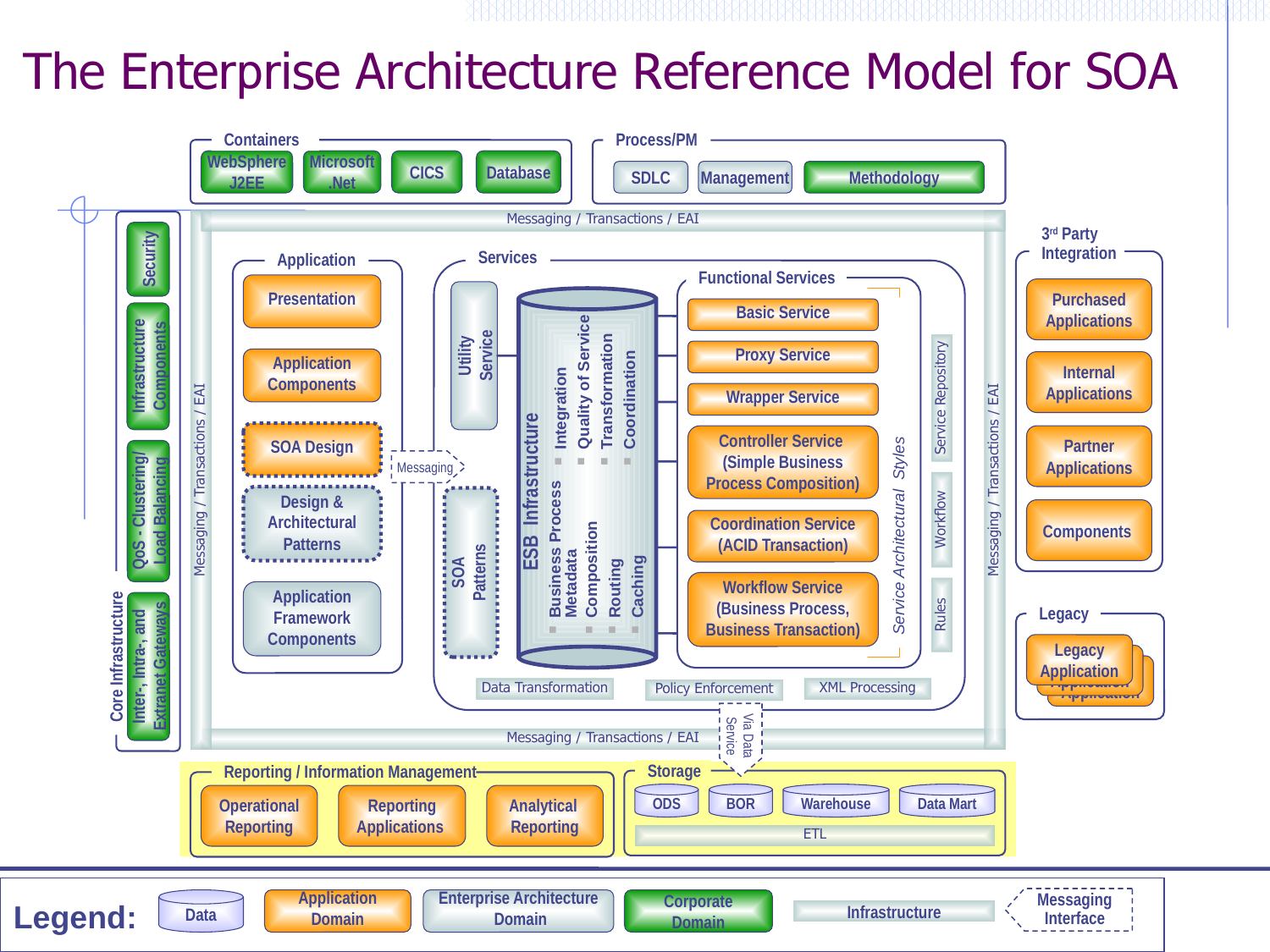

# The Enterprise Architecture Reference Model for SOA
Containers
Process/PM

WebSphere
J2EE
Microsoft
.Net
CICS
Database
SDLC
Management
Methodology
Messaging / Transactions / EAI
3rd Party
Integration
Security
Services
Application

Functional Services
Presentation

Integration
Quality of Service
Transformation
Coordination

Business Process Metadata
Composition
Routing
Caching
ESB  Infrastructure

Purchased
Applications

Basic Service

Utility
Service
Proxy Service
Infrastructure
Components
Application
Components
Internal
Applications

Wrapper Service
Service Repository

SOA Design
Controller Service
(Simple Business Process Composition)
Partner
Applications

Messaging
Service Architectural  Styles

Messaging / Transactions / EAI
Messaging / Transactions / EAI
Design & Architectural Patterns
QoS - Clustering/
Load Balancing
Components
Workflow
Coordination Service
(ACID Transaction)
SOA
Patterns

Workflow Service
(Business Process, Business Transaction)
Application Framework
Components
Legacy
Rules

Legacy
Application
Core Infrastructure
Inter-, Intra-, and Extranet Gateways
Legacy
Application
Legacy
Application
Data Transformation
XML Processing
Policy Enforcement
Via Data Service
Messaging / Transactions / EAI
Storage

Reporting / Information Management

ODS
BOR
Warehouse
Data Mart
Operational
Reporting
Reporting
Applications
Analytical
Reporting
ETL
70

Messaging
Interface
Legend:
Data
Application Domain
Enterprise Architecture  Domain
Corporate Domain
Infrastructure